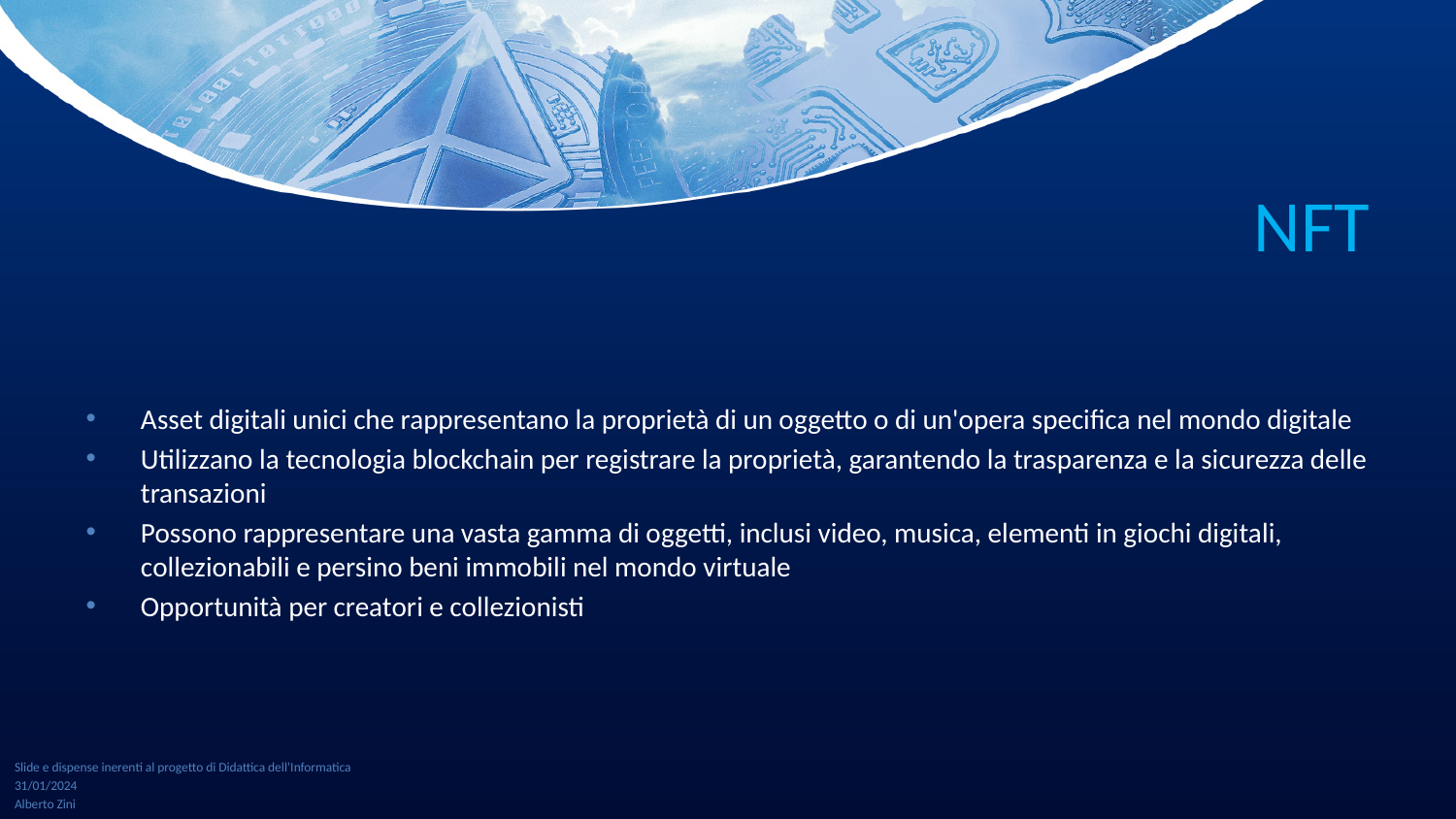

# NFT
Asset digitali unici che rappresentano la proprietà di un oggetto o di un'opera specifica nel mondo digitale
Utilizzano la tecnologia blockchain per registrare la proprietà, garantendo la trasparenza e la sicurezza delle transazioni
Possono rappresentare una vasta gamma di oggetti, inclusi video, musica, elementi in giochi digitali, collezionabili e persino beni immobili nel mondo virtuale
Opportunità per creatori e collezionisti

Slide e dispense inerenti al progetto di Didattica dell’Informatica
31/01/2024
Alberto Zini